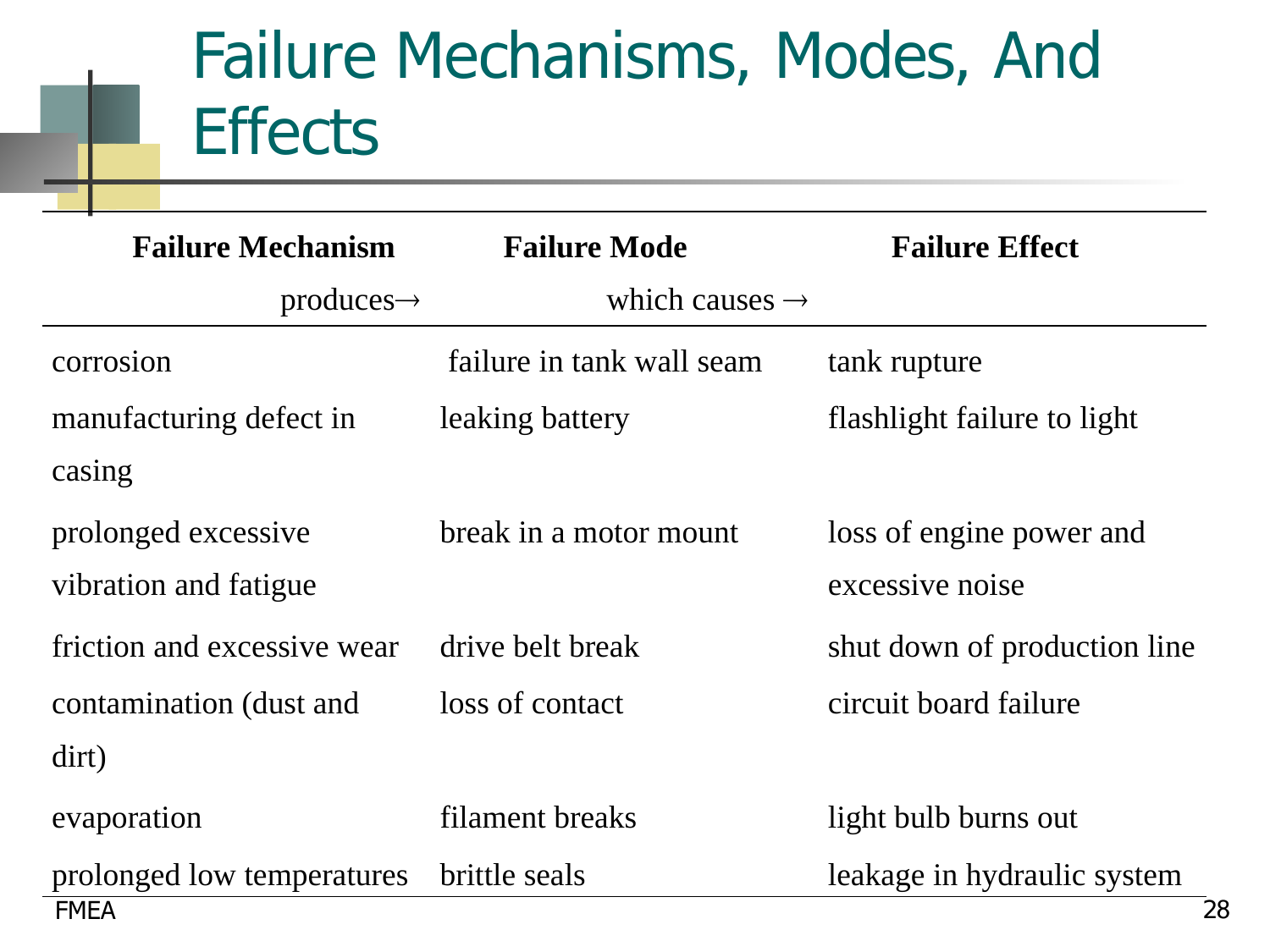

# Failure Mechanisms, Modes, And Effects
| Failure Mechanism produces→ | Failure Mode which causes → | Failure Effect |
| --- | --- | --- |
| corrosion | failure in tank wall seam | tank rupture |
| manufacturing defect in casing | leaking battery | flashlight failure to light |
| prolonged excessive vibration and fatigue | break in a motor mount | loss of engine power and excessive noise |
| friction and excessive wear | drive belt break | shut down of production line |
| contamination (dust and dirt) | loss of contact | circuit board failure |
| evaporation | filament breaks | light bulb burns out |
| prolonged low temperatures | brittle seals | leakage in hydraulic system |
28
FMEA